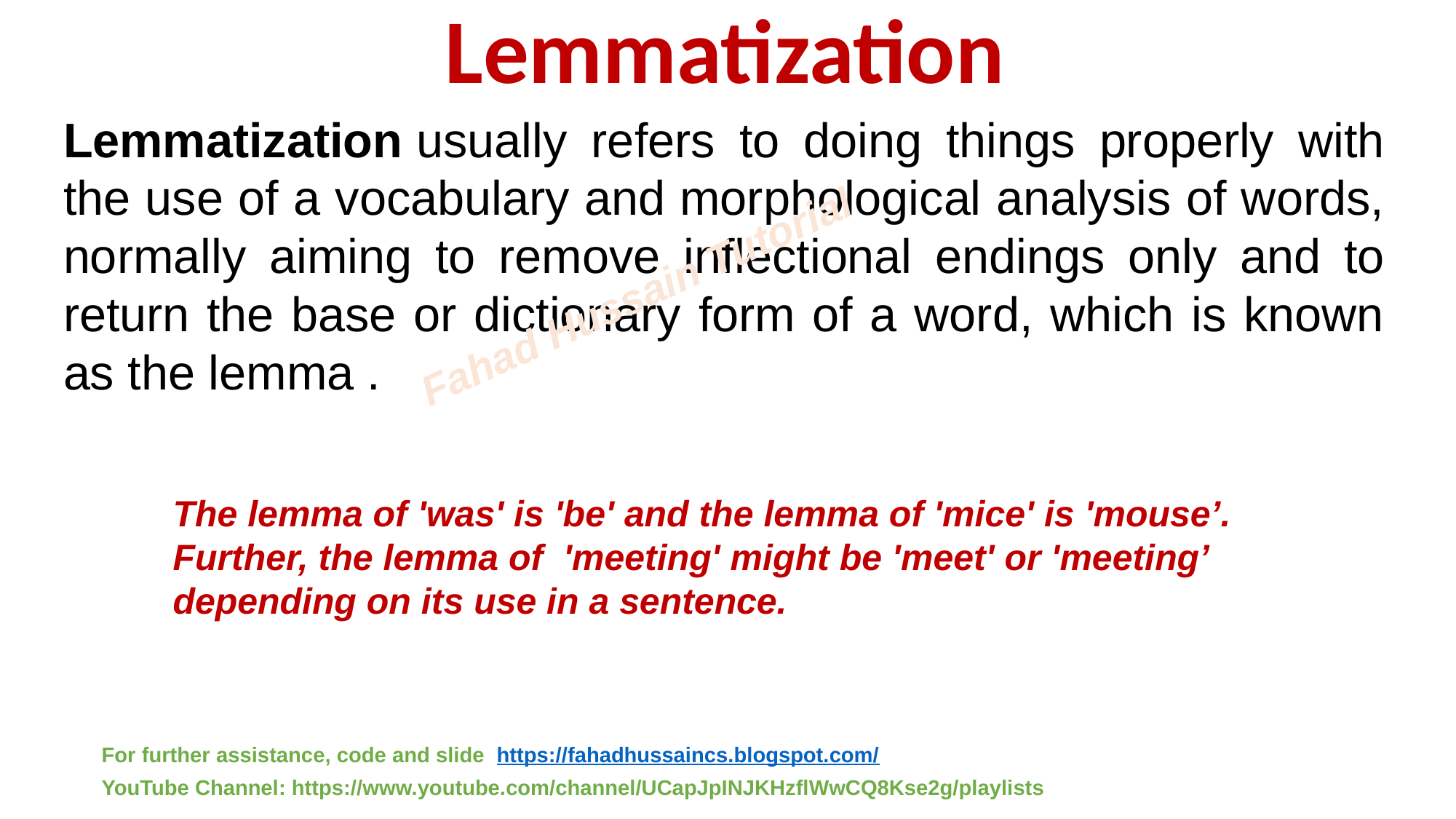

# Lemmatization
Lemmatization usually refers to doing things properly with the use of a vocabulary and morphological analysis of words, normally aiming to remove inflectional endings only and to return the base or dictionary form of a word, which is known as the lemma .
Fahad Hussain Tutorial
The lemma of 'was' is 'be' and the lemma of 'mice' is 'mouse’.
Further, the lemma of  'meeting' might be 'meet' or 'meeting’
depending on its use in a sentence.
For further assistance, code and slide  https://fahadhussaincs.blogspot.com/
YouTube Channel: https://www.youtube.com/channel/UCapJpINJKHzflWwCQ8Kse2g/playlists